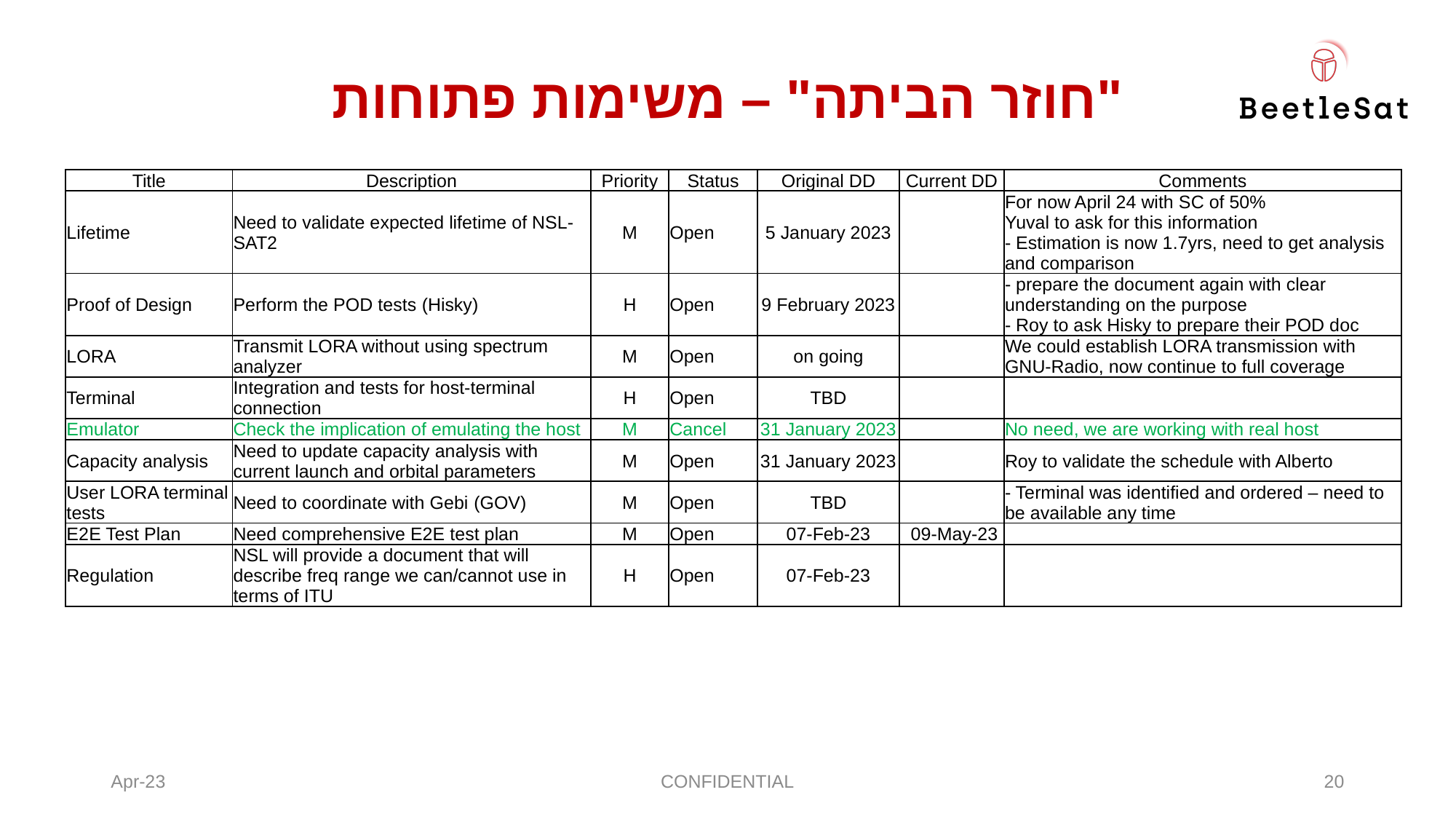

# "חוזר הביתה" – משימות פתוחות
| Title | Description | Priority | Status | Original DD | Current DD | Comments |
| --- | --- | --- | --- | --- | --- | --- |
| Lifetime | Need to validate expected lifetime of NSL-SAT2 | M | Open | 5 January 2023 |  | For now April 24 with SC of 50% Yuval to ask for this information - Estimation is now 1.7yrs, need to get analysis and comparison |
| Proof of Design | Perform the POD tests (Hisky) | H | Open | 9 February 2023 |  | - prepare the document again with clear understanding on the purpose - Roy to ask Hisky to prepare their POD doc |
| LORA | Transmit LORA without using spectrum analyzer | M | Open | on going |  | We could establish LORA transmission with GNU-Radio, now continue to full coverage |
| Terminal | Integration and tests for host-terminal connection | H | Open | TBD |  |  |
| Emulator | Check the implication of emulating the host | M | Cancel | 31 January 2023 |  | No need, we are working with real host |
| Capacity analysis | Need to update capacity analysis with current launch and orbital parameters | M | Open | 31 January 2023 |  | Roy to validate the schedule with Alberto |
| User LORA terminal tests | Need to coordinate with Gebi (GOV) | M | Open | TBD |  | - Terminal was identified and ordered – need to be available any time |
| E2E Test Plan | Need comprehensive E2E test plan | M | Open | 07-Feb-23 | 09-May-23 |  |
| Regulation | NSL will provide a document that will describe freq range we can/cannot use in terms of ITU | H | Open | 07-Feb-23 |  |  |
Apr-23
CONFIDENTIAL
20